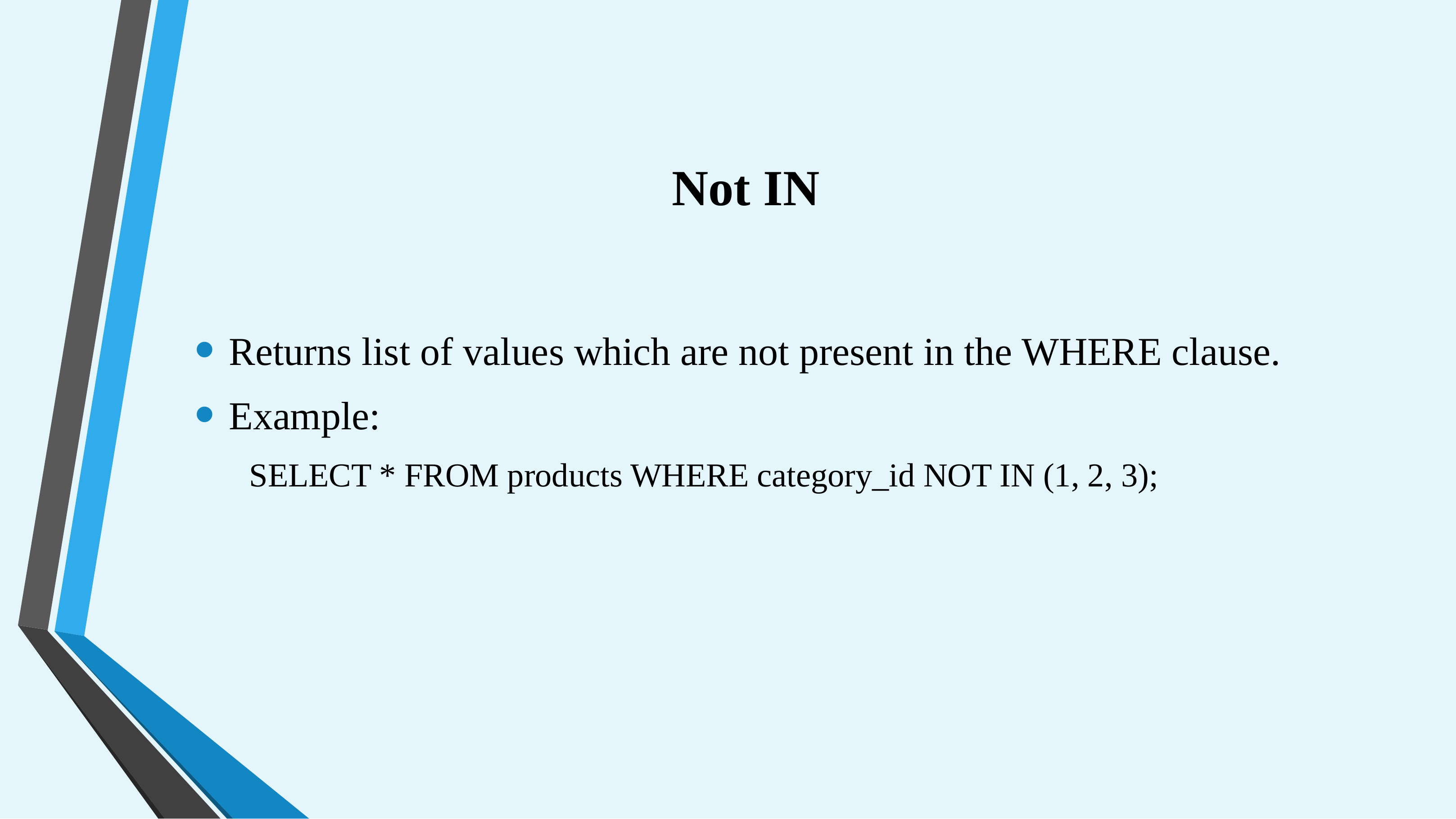

# Not IN
Returns list of values which are not present in the WHERE clause.
Example:
SELECT * FROM products WHERE category_id NOT IN (1, 2, 3);